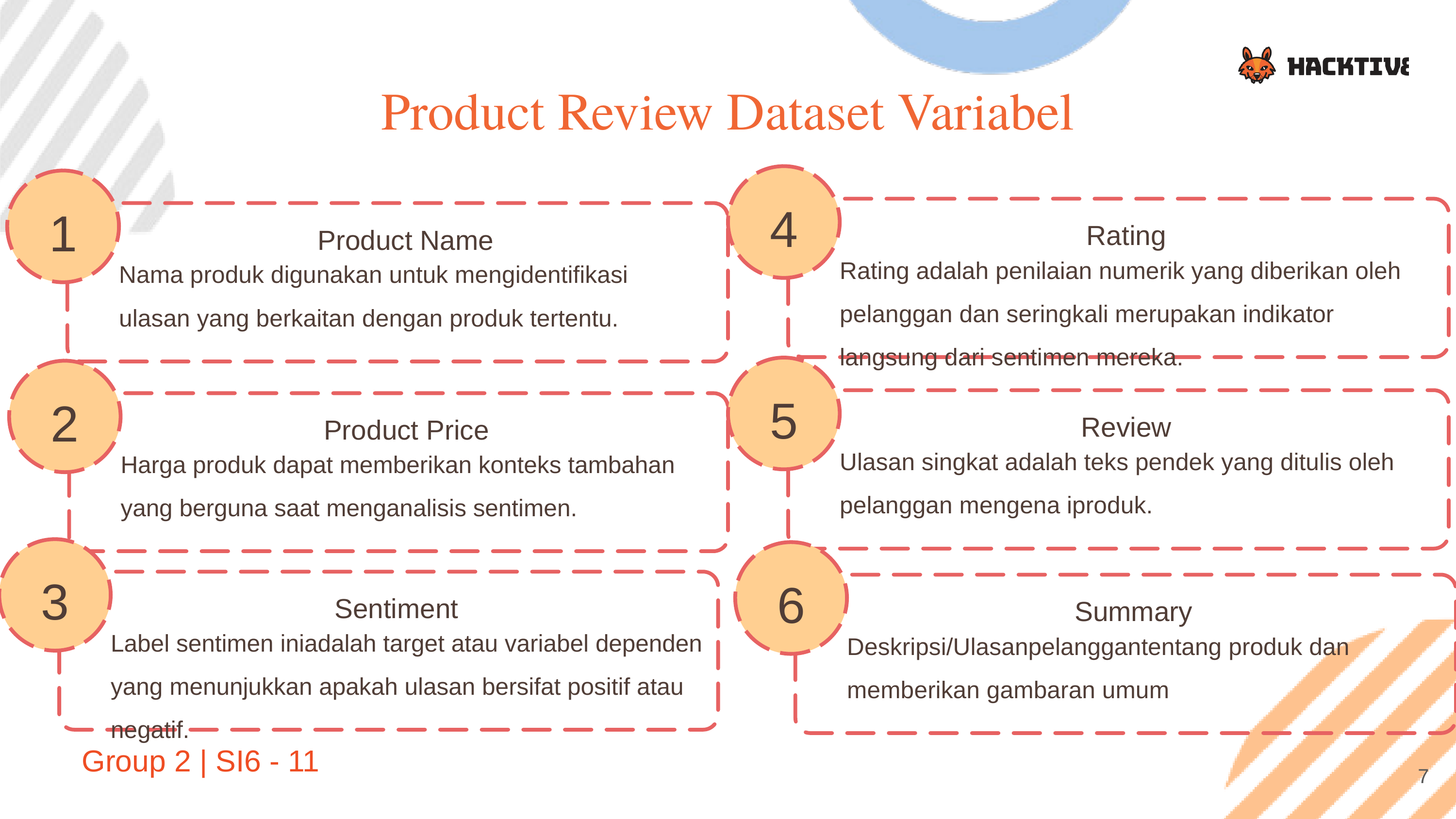

Product Review Dataset Variabel

4

Rating

Rating adalah penilaian numerik yang diberikan oleh pelanggan dan seringkali merupakan indikator langsung dari sentimen mereka.

1

Product Name
Nama produk digunakan untuk mengidentifikasi ulasan yang berkaitan dengan produk tertentu.

5

Review
Ulasan singkat adalah teks pendek yang ditulis oleh pelanggan mengena iproduk.

2

Product Price

Harga produk dapat memberikan konteks tambahan yang berguna saat menganalisis sentimen.

3

Sentiment
Label sentimen iniadalah target atau variabel dependen yang menunjukkan apakah ulasan bersifat positif atau negatif.

6

Summary

Deskripsi/Ulasanpelanggantentang produk dan memberikan gambaran umum

Group 2 | SI6 - 11
7